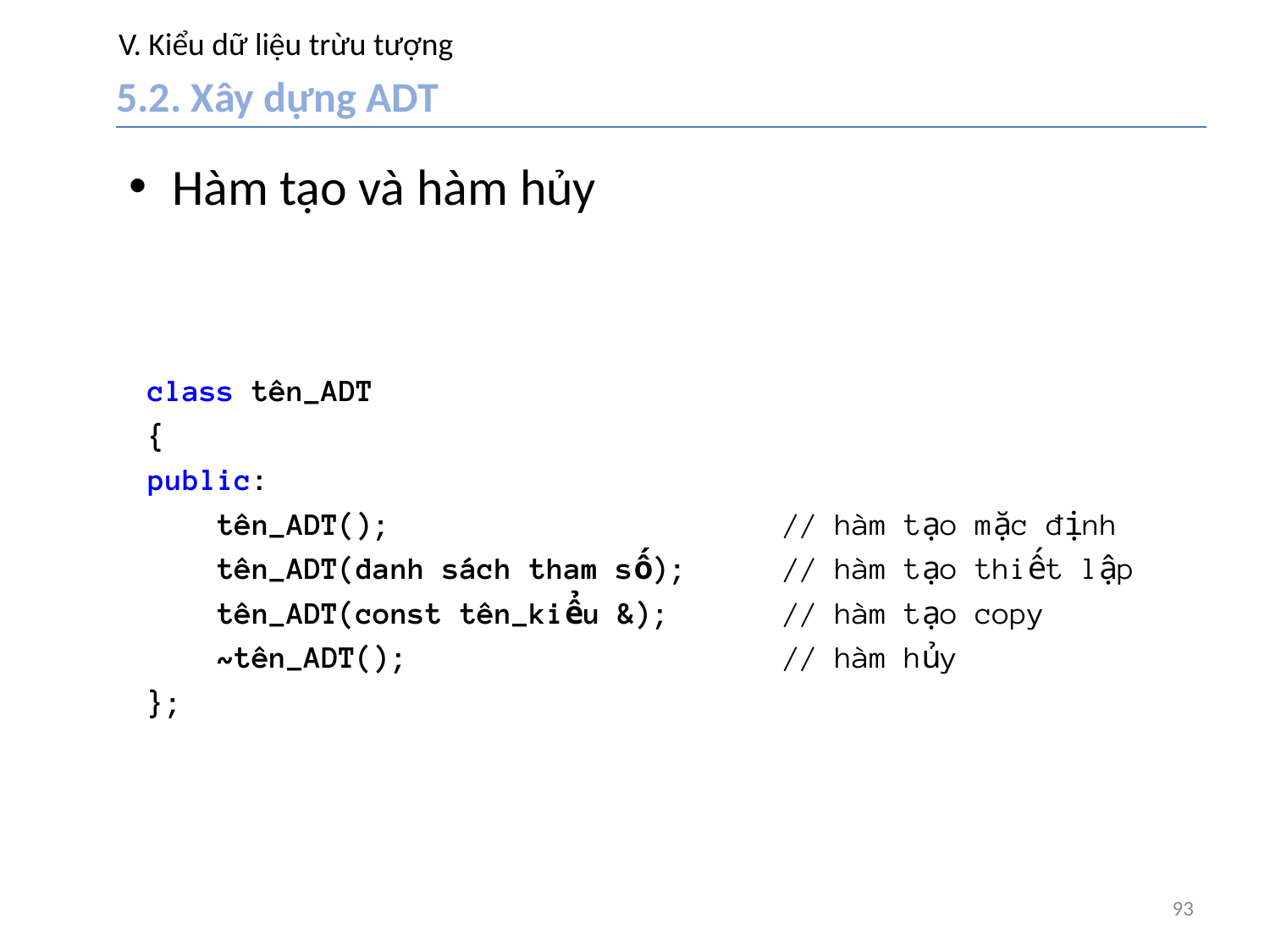

# V. Kiểu dữ liệu trừu tượng
5.2. Xây dựng ADT
Hàm tạo và hàm hủy
class tên_ADT
{
public:
    tên_ADT(); 			// hàm tạo mặc định
    tên_ADT(danh sách tham số);	// hàm tạo thiết lập
    tên_ADT(const tên_kiểu &);	// hàm tạo copy
    ~tên_ADT(); 			// hàm hủy
};
93